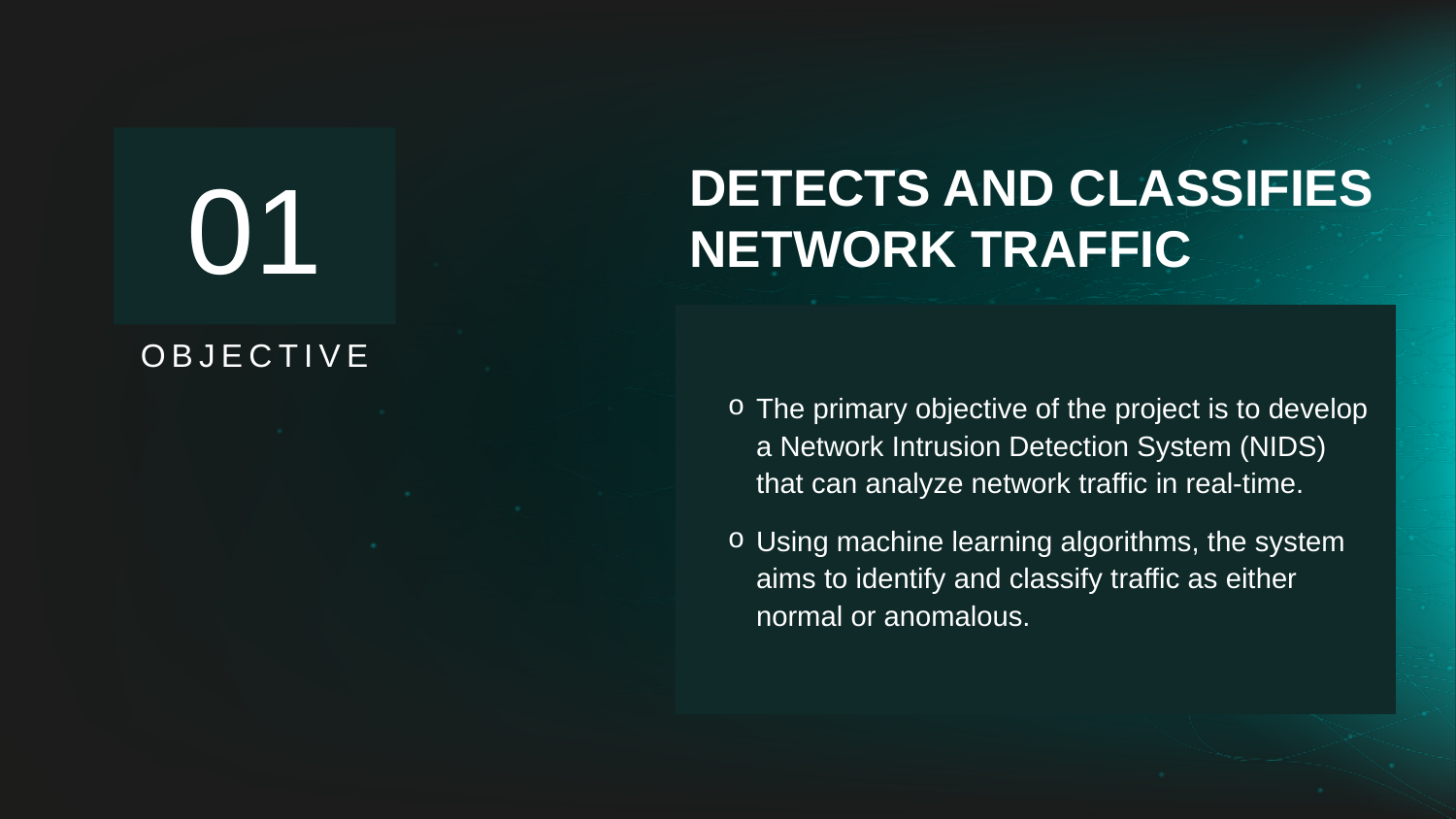

01
DETECTS AND CLASSIFIES NETWORK TRAFFIC
The primary objective of the project is to develop a Network Intrusion Detection System (NIDS) that can analyze network traffic in real-time.
Using machine learning algorithms, the system aims to identify and classify traffic as either normal or anomalous.
# OBJECTIVE